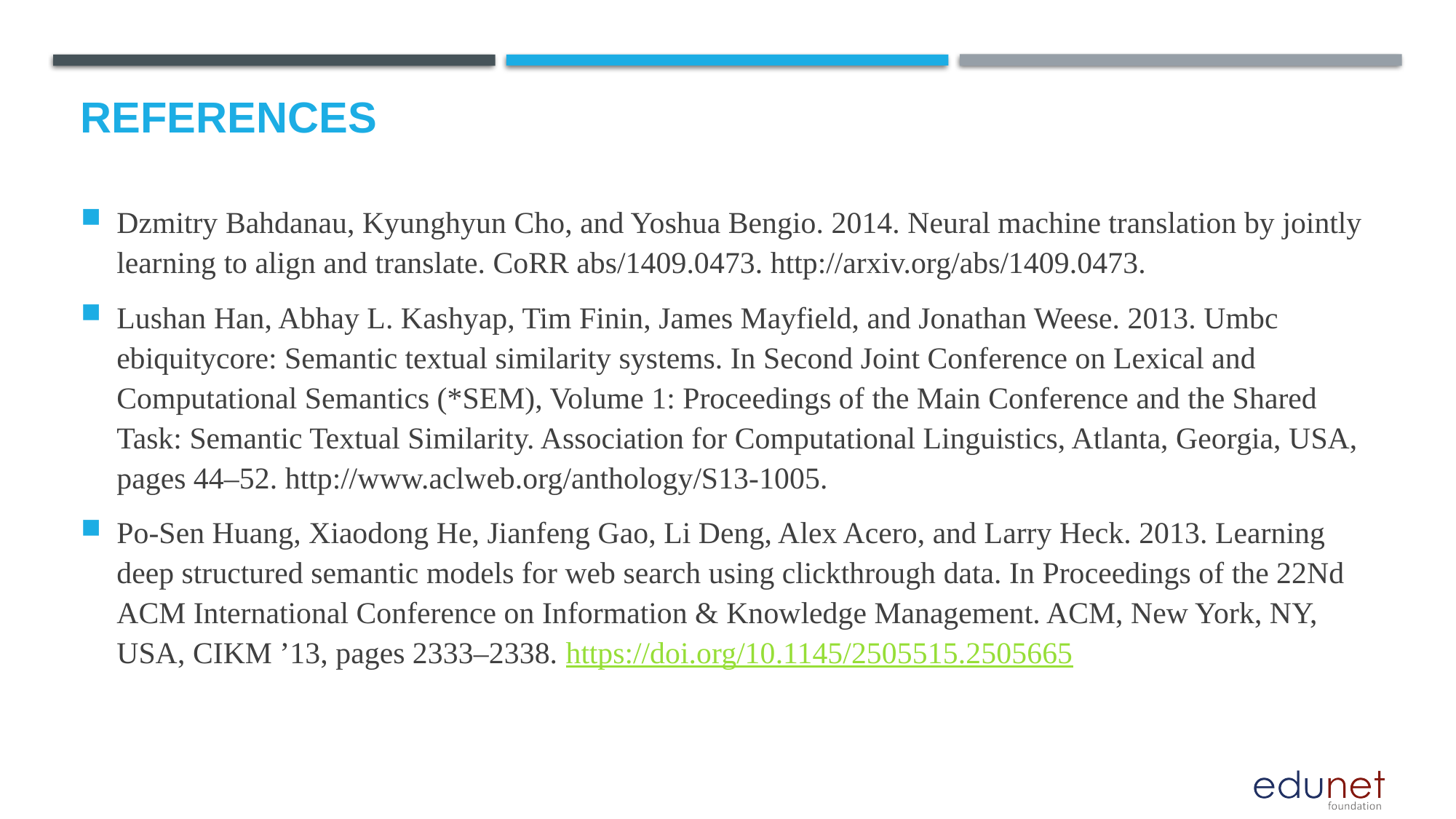

# References
Dzmitry Bahdanau, Kyunghyun Cho, and Yoshua Bengio. 2014. Neural machine translation by jointly learning to align and translate. CoRR abs/1409.0473. http://arxiv.org/abs/1409.0473.
Lushan Han, Abhay L. Kashyap, Tim Finin, James Mayfield, and Jonathan Weese. 2013. Umbc ebiquitycore: Semantic textual similarity systems. In Second Joint Conference on Lexical and Computational Semantics (*SEM), Volume 1: Proceedings of the Main Conference and the Shared Task: Semantic Textual Similarity. Association for Computational Linguistics, Atlanta, Georgia, USA, pages 44–52. http://www.aclweb.org/anthology/S13-1005.
Po-Sen Huang, Xiaodong He, Jianfeng Gao, Li Deng, Alex Acero, and Larry Heck. 2013. Learning deep structured semantic models for web search using clickthrough data. In Proceedings of the 22Nd ACM International Conference on Information & Knowledge Management. ACM, New York, NY, USA, CIKM ’13, pages 2333–2338. https://doi.org/10.1145/2505515.2505665